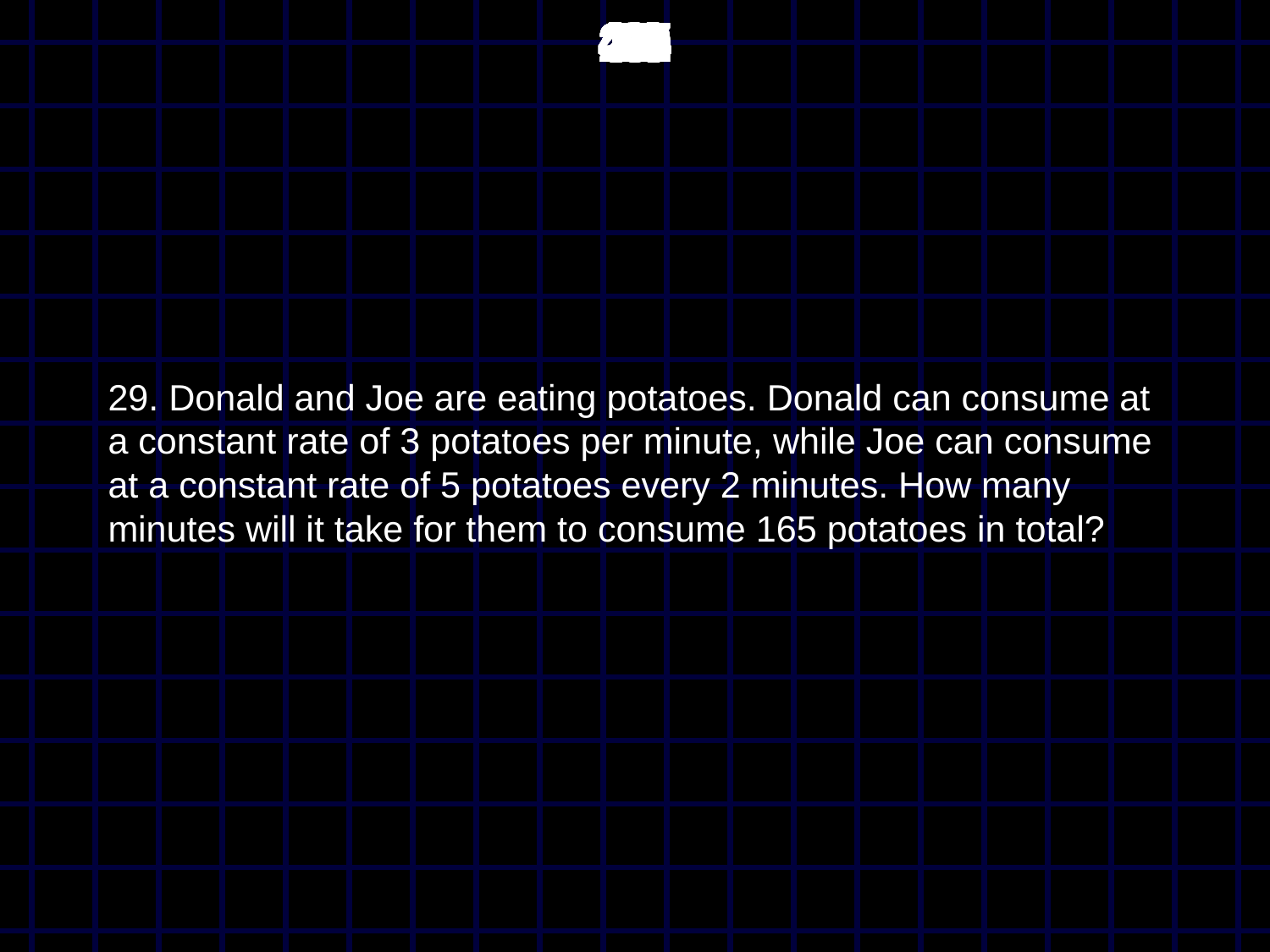

45
44
43
42
41
40
39
38
37
36
35
34
33
32
31
30
29
28
27
26
25
24
23
22
21
20
19
18
17
16
15
14
13
12
11
10
9
8
7
6
5
4
3
2
1
0

# 29. Donald and Joe are eating potatoes. Donald can consume at a constant rate of 3 potatoes per minute, while Joe can consume at a constant rate of 5 potatoes every 2 minutes. How many minutes will it take for them to consume 165 potatoes in total?